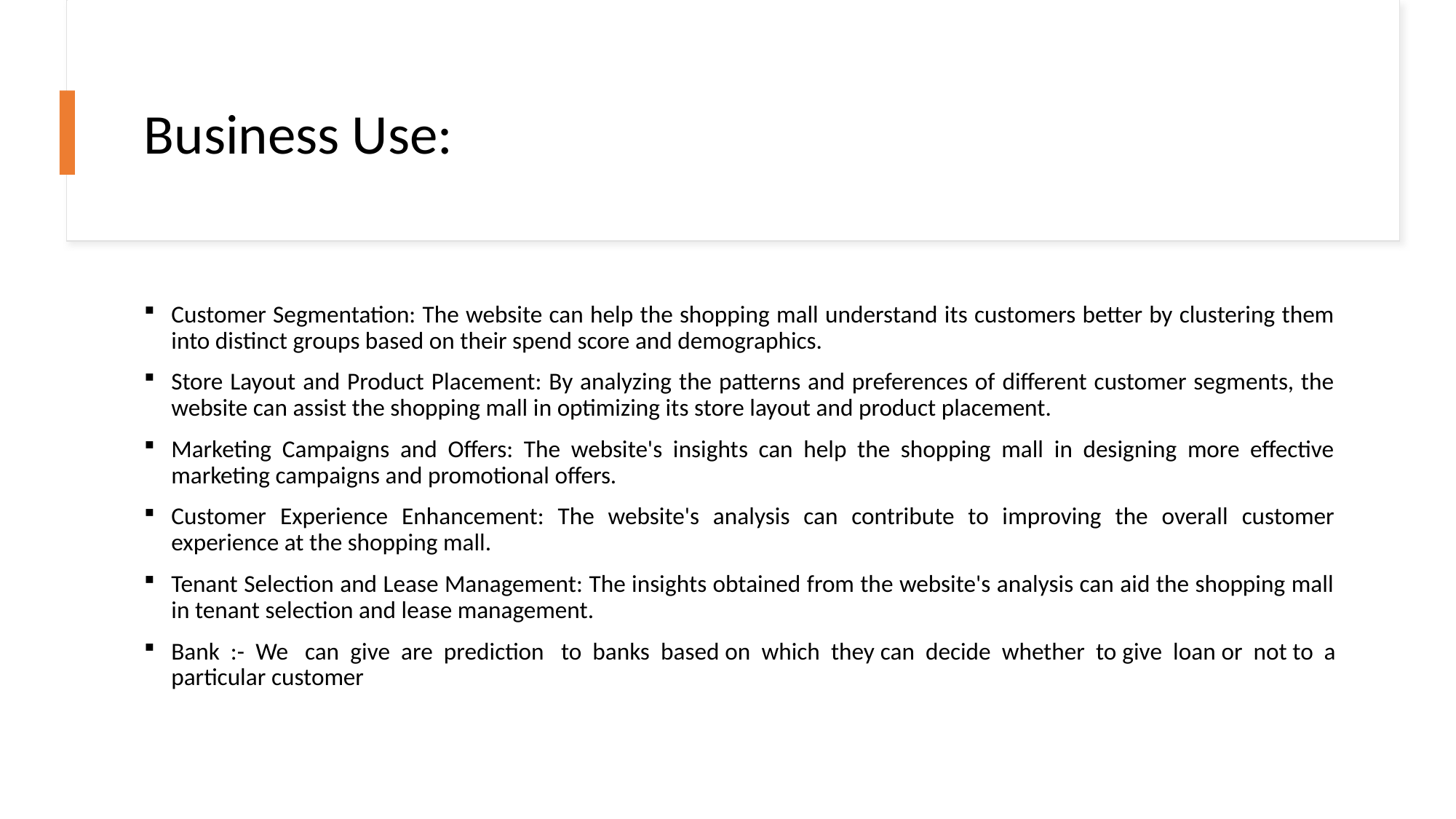

# Business Use:

Customer Segmentation: The website can help the shopping mall understand its customers better by clustering them into distinct groups based on their spend score and demographics.
Store Layout and Product Placement: By analyzing the patterns and preferences of different customer segments, the website can assist the shopping mall in optimizing its store layout and product placement.
Marketing Campaigns and Offers: The website's insights can help the shopping mall in designing more effective marketing campaigns and promotional offers.
Customer Experience Enhancement: The website's analysis can contribute to improving the overall customer experience at the shopping mall.
Tenant Selection and Lease Management: The insights obtained from the website's analysis can aid the shopping mall in tenant selection and lease management.
Bank :- We  can give are prediction  to banks based on which they can decide whether to give loan or not to a particular customer